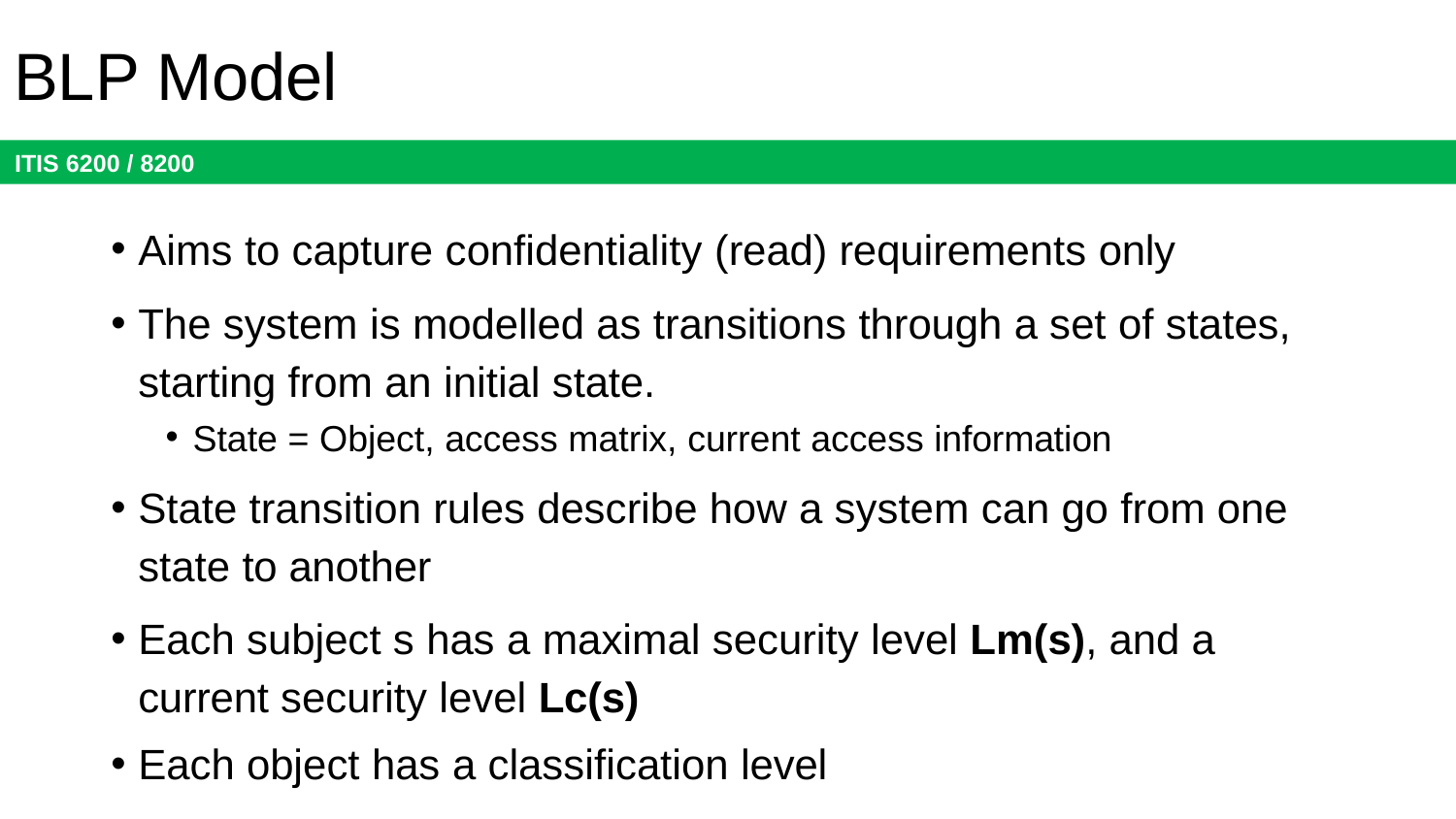

# BLP Model
Aims to capture confidentiality (read) requirements only
The system is modelled as transitions through a set of states, starting from an initial state.
State = Object, access matrix, current access information
State transition rules describe how a system can go from one state to another
Each subject s has a maximal security level Lm(s), and a current security level Lc(s)
Each object has a classification level